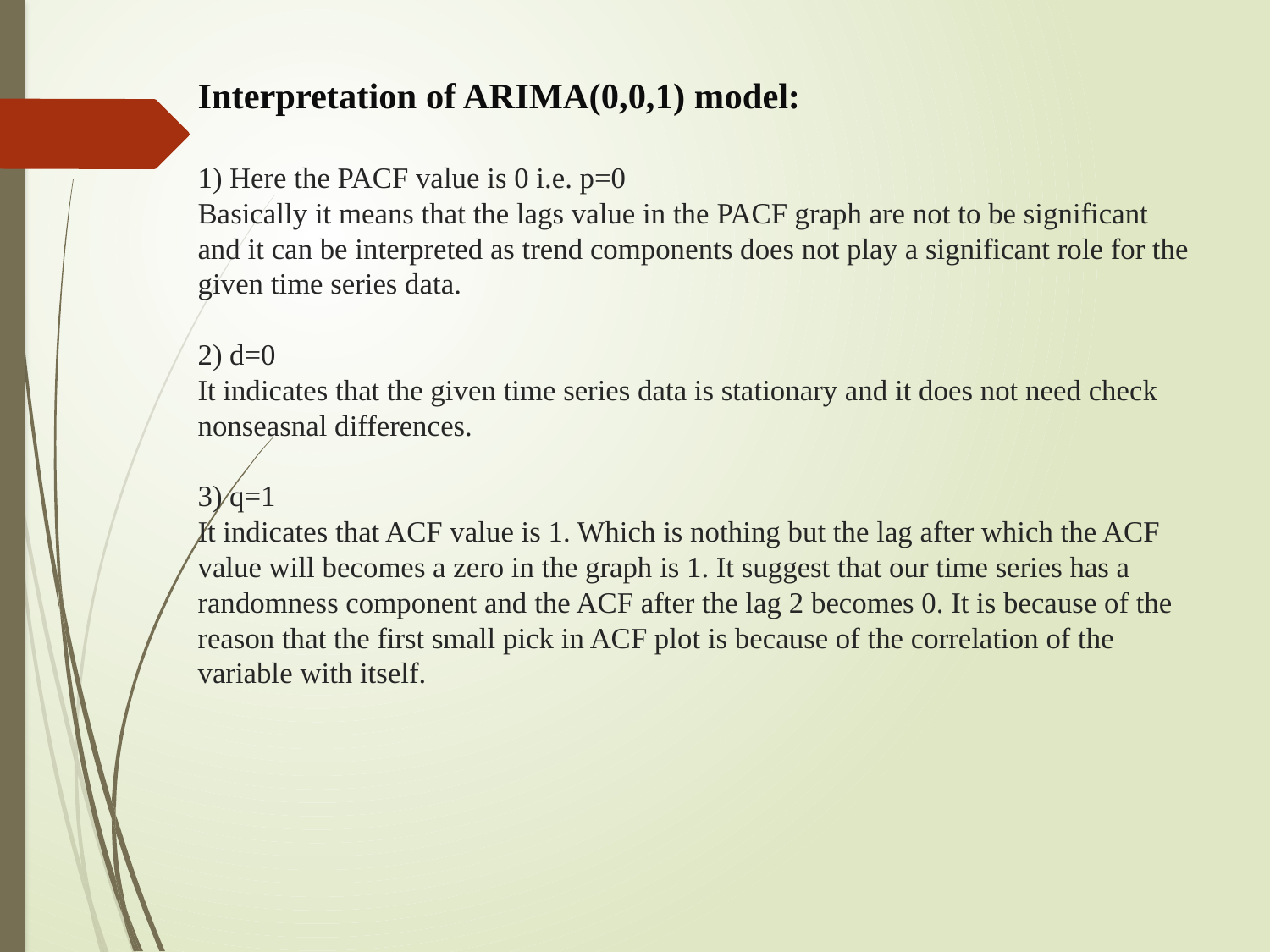

# Interpretation of ARIMA(0,0,1) model: 1) Here the PACF value is 0 i.e. p=0 Basically it means that the lags value in the PACF graph are not to be significant and it can be interpreted as trend components does not play a significant role for the given time series data. 2) d=0 It indicates that the given time series data is stationary and it does not need check nonseasnal differences. 3) q=1 It indicates that ACF value is 1. Which is nothing but the lag after which the ACF value will becomes a zero in the graph is 1. It suggest that our time series has a randomness component and the ACF after the lag 2 becomes 0. It is because of the reason that the first small pick in ACF plot is because of the correlation of the variable with itself.